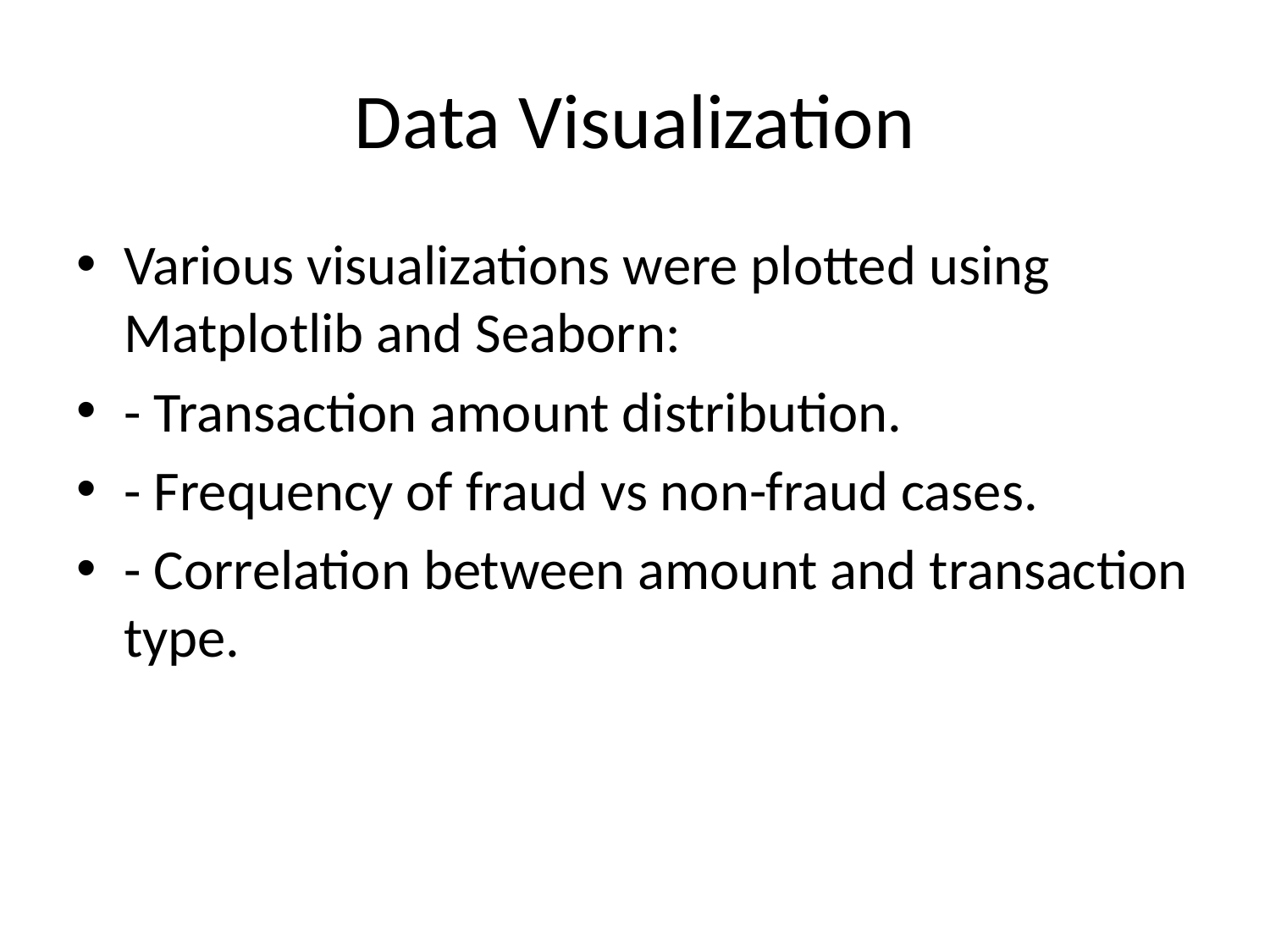

# Data Visualization
Various visualizations were plotted using Matplotlib and Seaborn:
- Transaction amount distribution.
- Frequency of fraud vs non-fraud cases.
- Correlation between amount and transaction type.